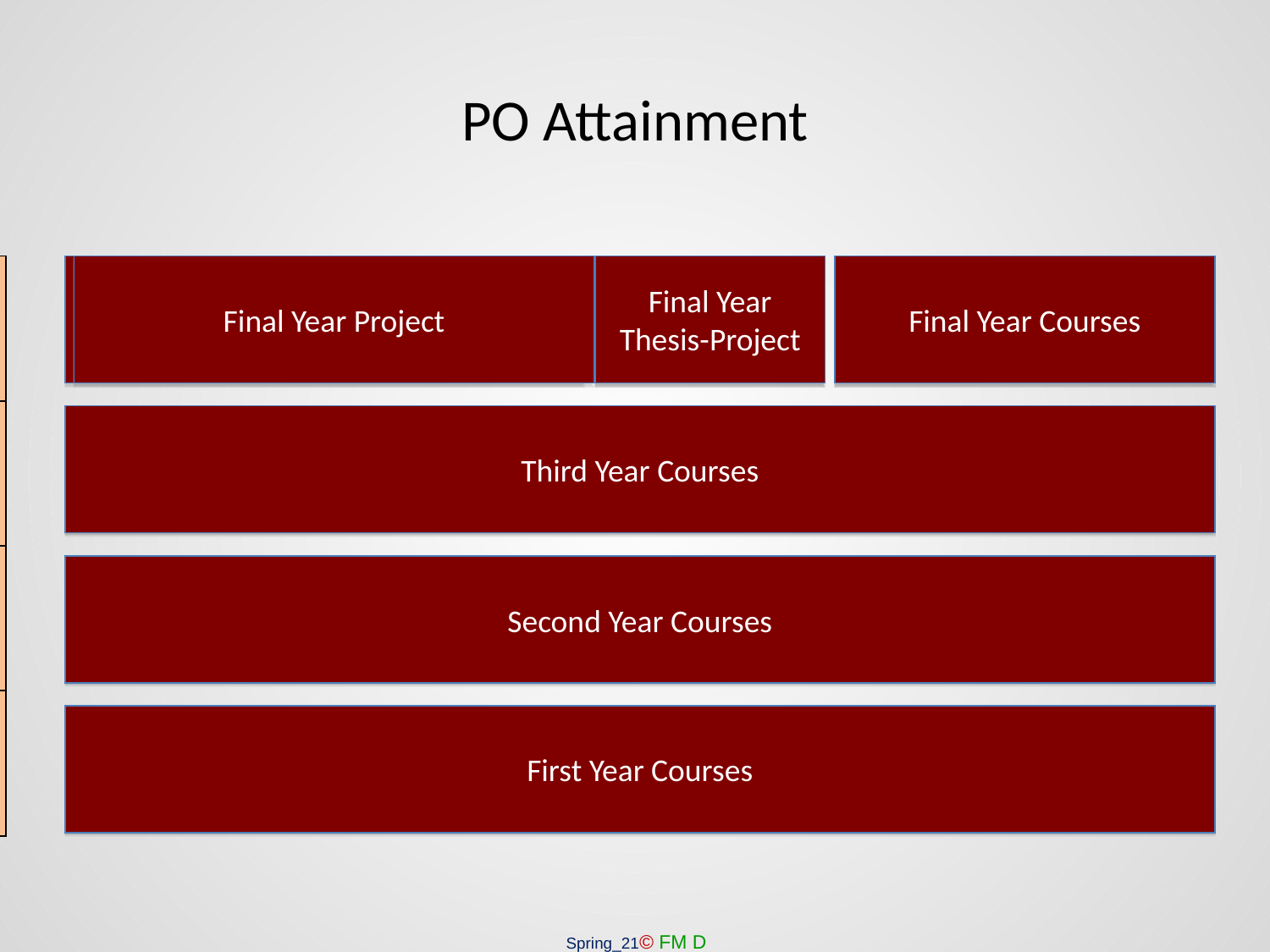

# PO Attainment
|  |  |  |
| --- | --- | --- |
Final Year Project
Final Year Project
Final Year Design Project
Final Year Thesis-Project
Final Year Courses
Final Year Courses
|  |  |  |
| --- | --- | --- |
Third Year Courses
Third Year Courses
|  |  |  |
| --- | --- | --- |
Second Year Courses
Second Year Courses
| Knowledge and Skills |  |  |
| --- | --- | --- |
First Year Courses
First Year Courses